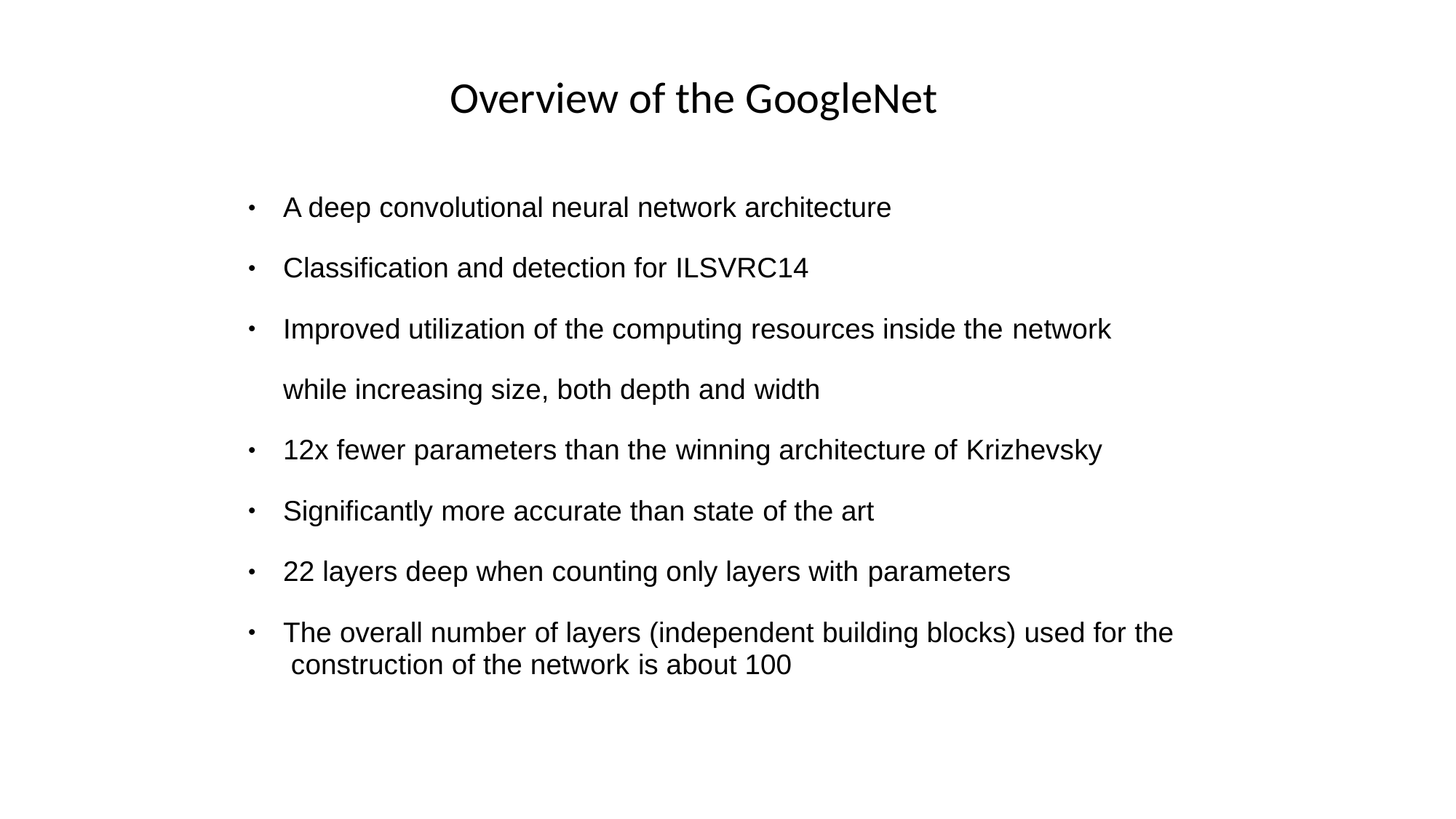

# Overview of the GoogleNet
A deep convolutional neural network architecture
●
Classification and detection for ILSVRC14
●
Improved utilization of the computing resources inside the network
●
while increasing size, both depth and width
12x fewer parameters than the winning architecture of Krizhevsky
●
Significantly more accurate than state of the art
●
22 layers deep when counting only layers with parameters
●
The overall number of layers (independent building blocks) used for the  construction of the network is about 100
●